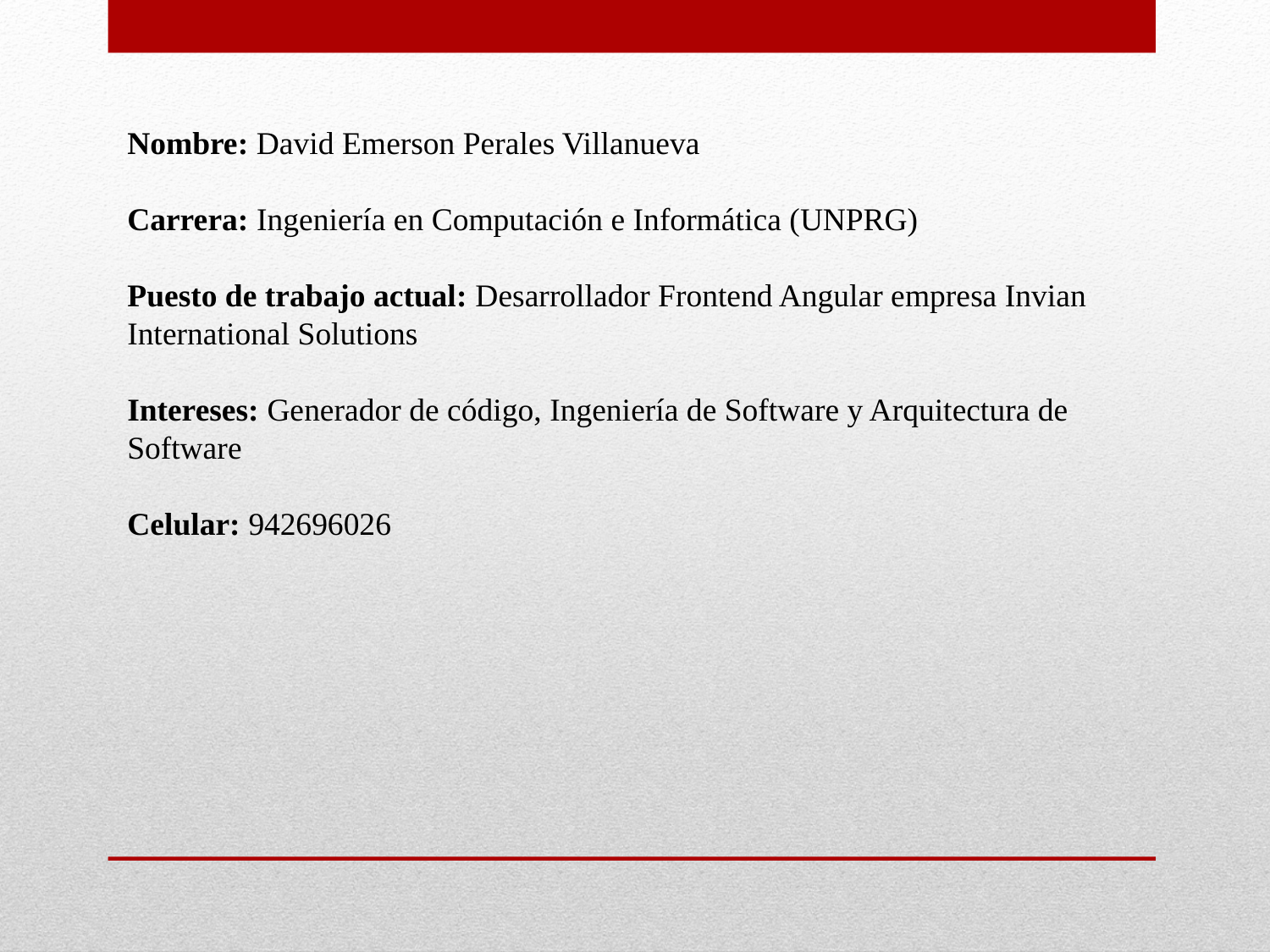

Nombre: David Emerson Perales Villanueva

Carrera: Ingeniería en Computación e Informática (UNPRG)

Puesto de trabajo actual: Desarrollador Frontend Angular empresa Invian
International Solutions

Intereses: Generador de código, Ingeniería de Software y Arquitectura de Software

Celular: 942696026